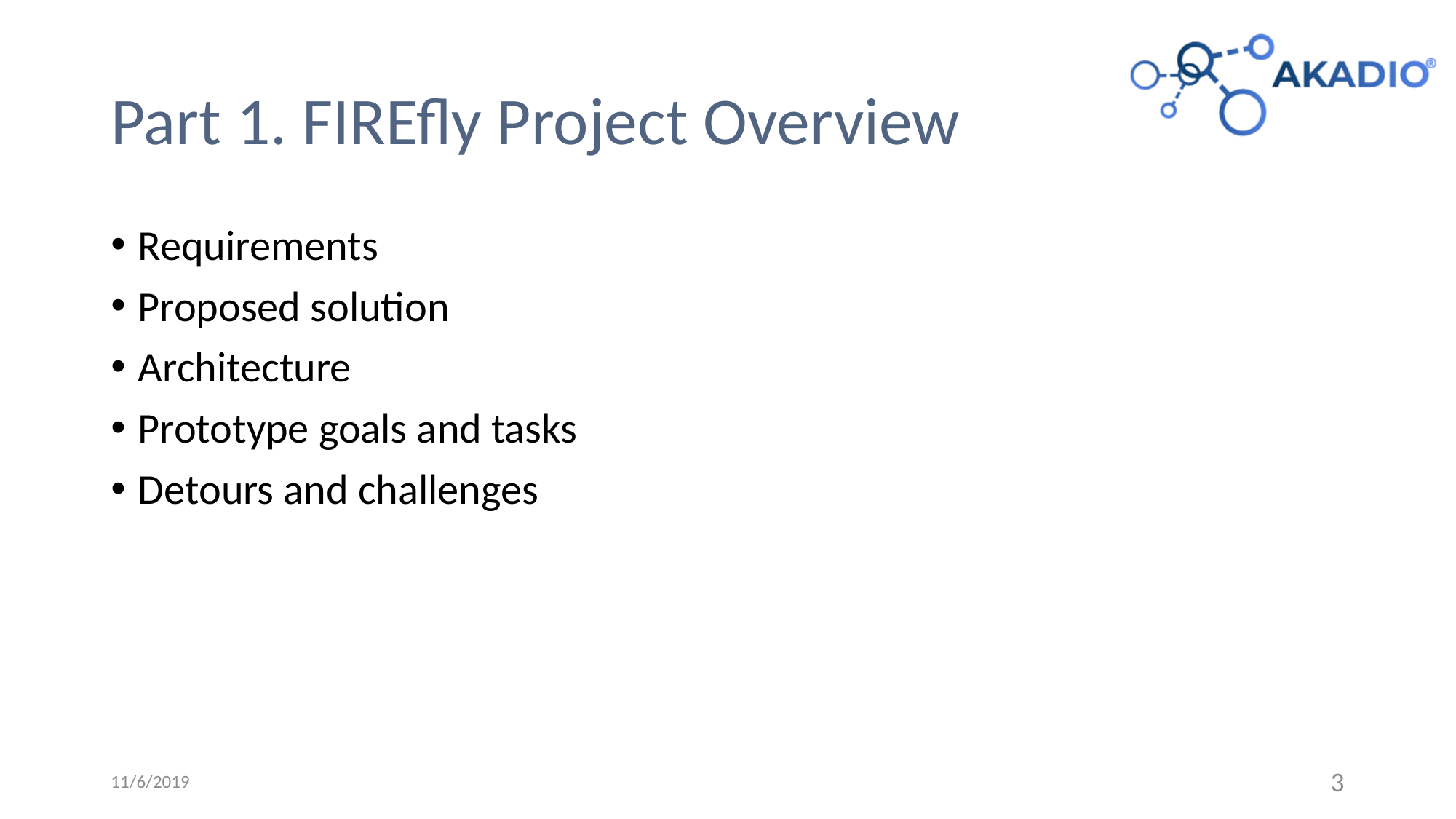

# Part 1. FIREfly Project Overview
Requirements
Proposed solution
Architecture
Prototype goals and tasks
Detours and challenges
11/6/2019
3